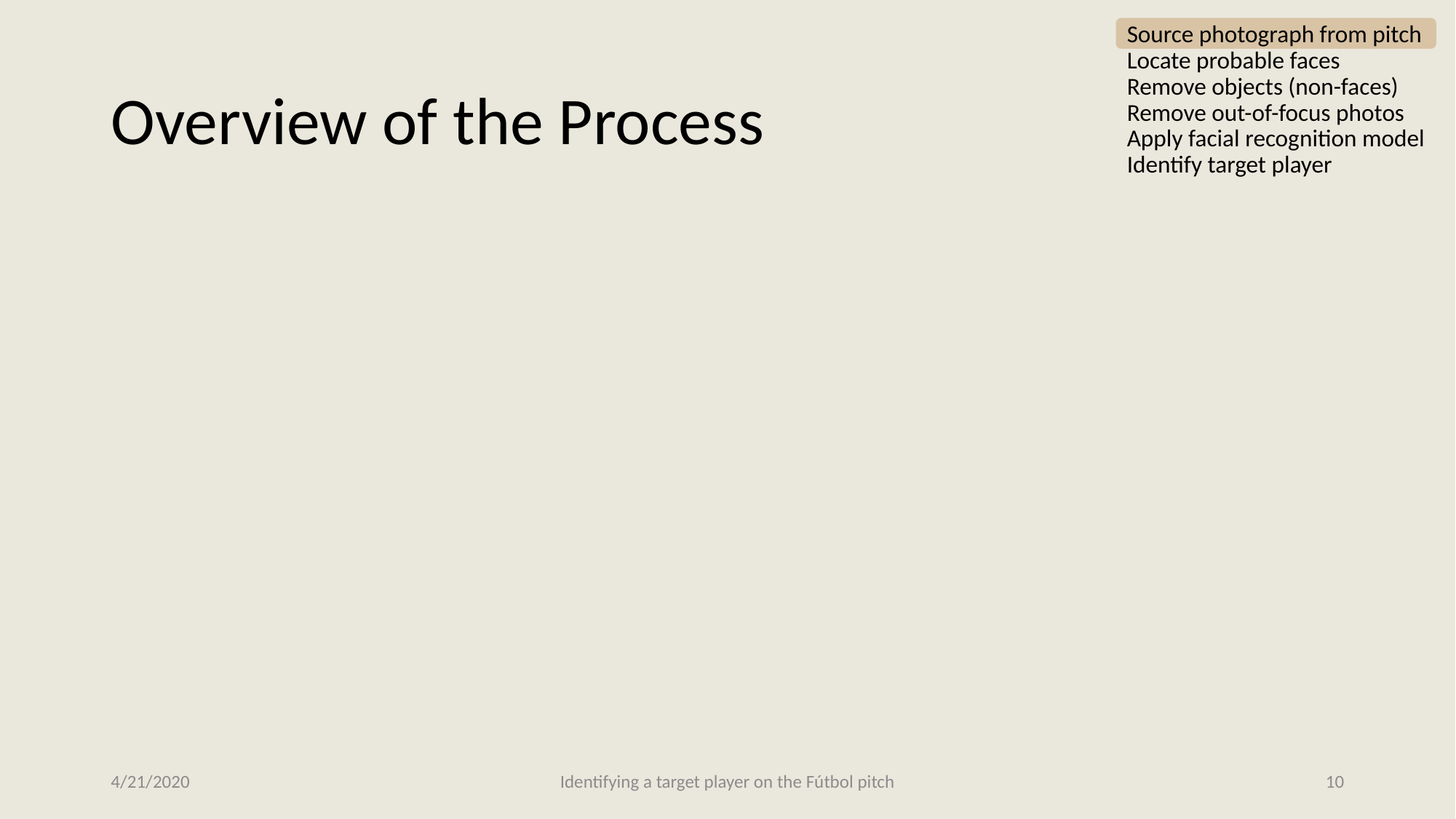

Source photograph from pitch
Locate probable faces
Remove objects (non-faces)
Remove out-of-focus photos
Apply facial recognition model
Identify target player

# Overview of the Process
4/21/2020
Identifying a target player on the Fútbol pitch
10